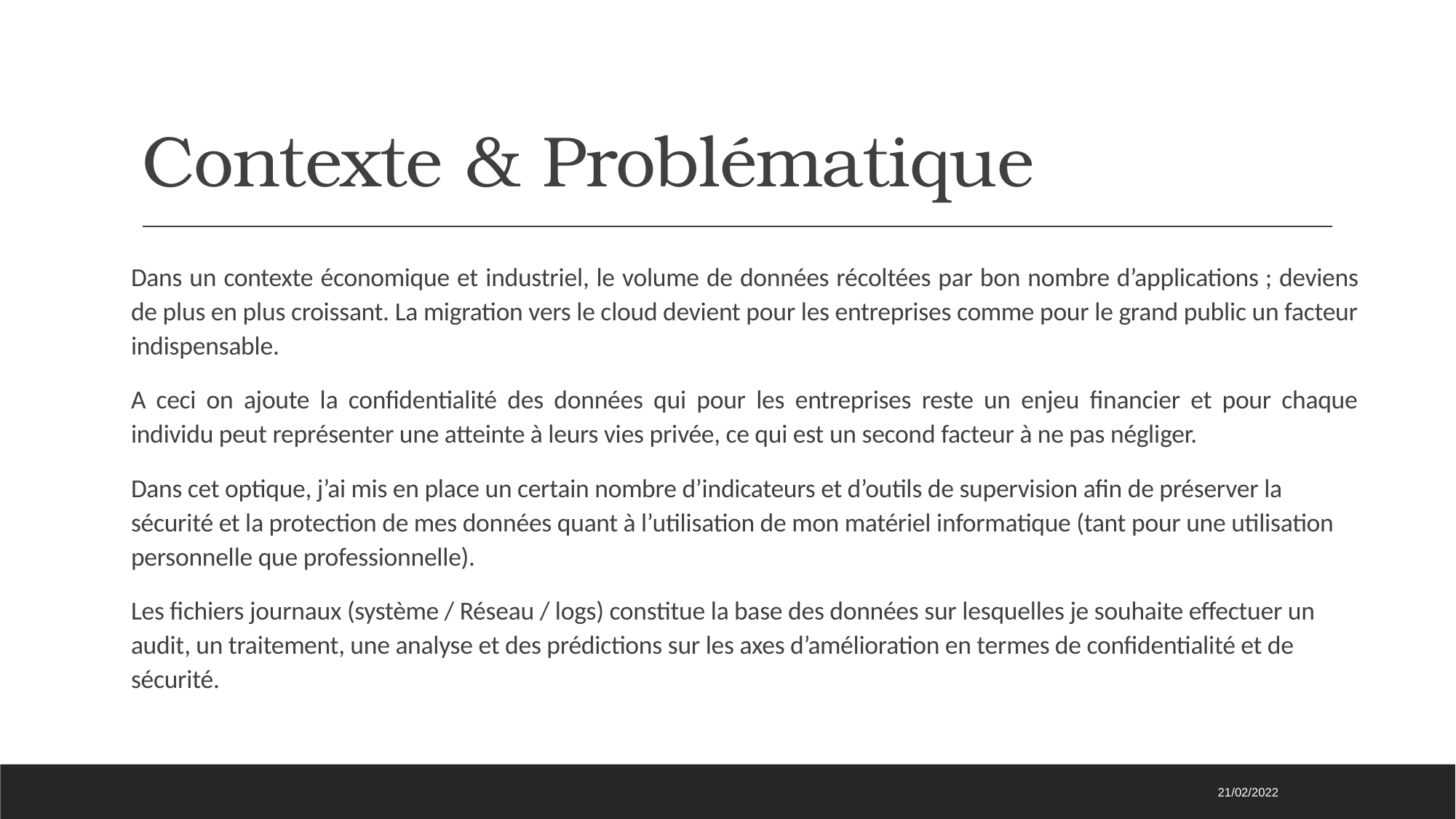

# Contexte & Problématique
Dans un contexte économique et industriel, le volume de données récoltées par bon nombre d’applications ; deviens de plus en plus croissant. La migration vers le cloud devient pour les entreprises comme pour le grand public un facteur indispensable.
A ceci on ajoute la confidentialité des données qui pour les entreprises reste un enjeu financier et pour chaque individu peut représenter une atteinte à leurs vies privée, ce qui est un second facteur à ne pas négliger.
Dans cet optique, j’ai mis en place un certain nombre d’indicateurs et d’outils de supervision afin de préserver la sécurité et la protection de mes données quant à l’utilisation de mon matériel informatique (tant pour une utilisation personnelle que professionnelle).
Les fichiers journaux (système / Réseau / logs) constitue la base des données sur lesquelles je souhaite effectuer un audit, un traitement, une analyse et des prédictions sur les axes d’amélioration en termes de confidentialité et de sécurité.

21/02/2022